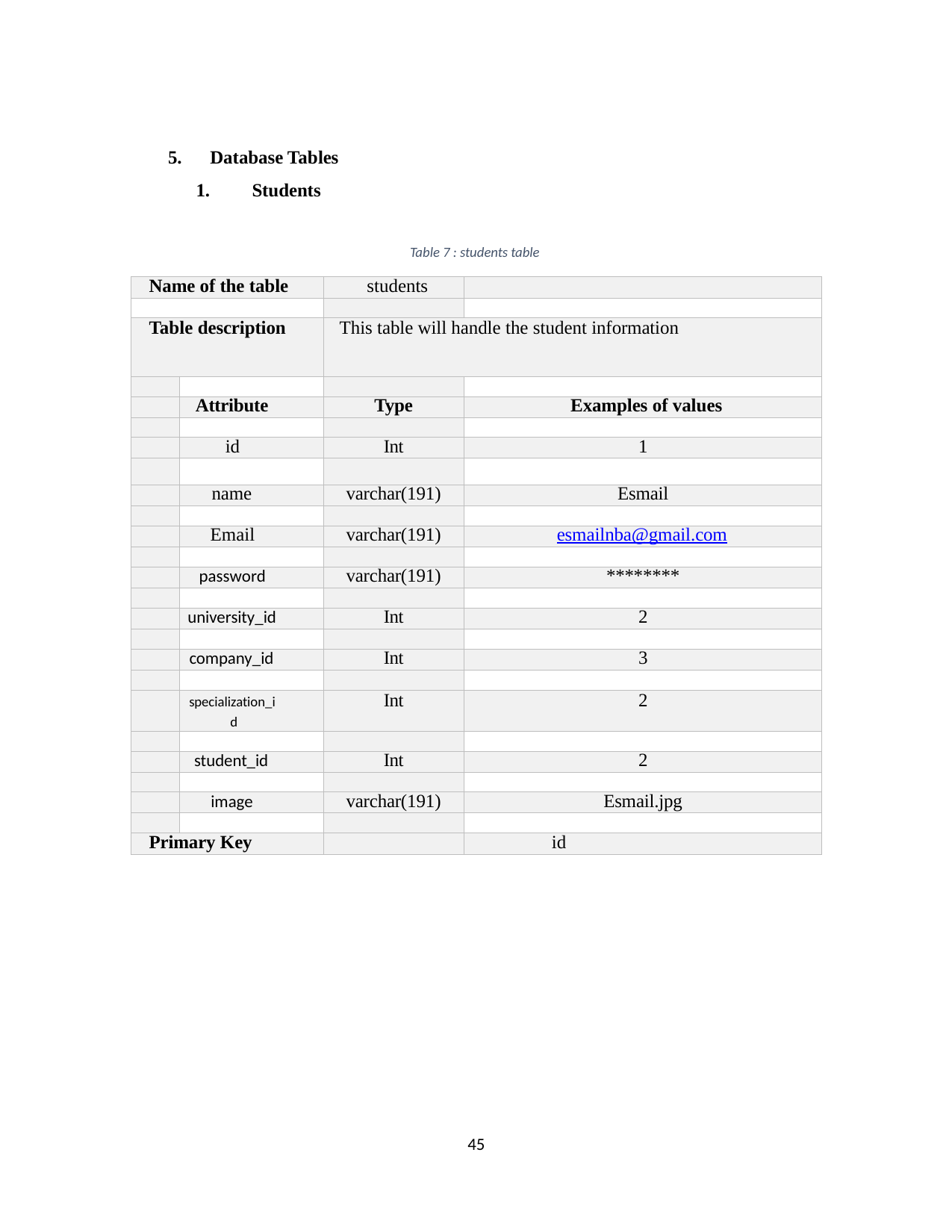

Database Tables
Students
Table 7 : students table
| Name of the table |  | students |  |
| --- | --- | --- | --- |
|  |  |  |  |
| Table description |  | This table will handle the student information |  |
|  |  |  |  |
|  | Attribute | Type | Examples of values |
|  |  |  |  |
|  | id | Int | 1 |
|  |  |  |  |
|  | name | varchar(191) | Esmail |
|  |  |  |  |
|  | Email | varchar(191) | esmailnba@gmail.com |
|  |  |  |  |
|  | password | varchar(191) | \*\*\*\*\*\*\*\* |
|  |  |  |  |
|  | university\_id | Int | 2 |
|  |  |  |  |
|  | company\_id | Int | 3 |
|  |  |  |  |
|  | specialization\_i d | Int | 2 |
|  |  |  |  |
|  | student\_id | Int | 2 |
|  |  |  |  |
|  | image | varchar(191) | Esmail.jpg |
|  |  |  |  |
| Primary Key |  |  | id |
45